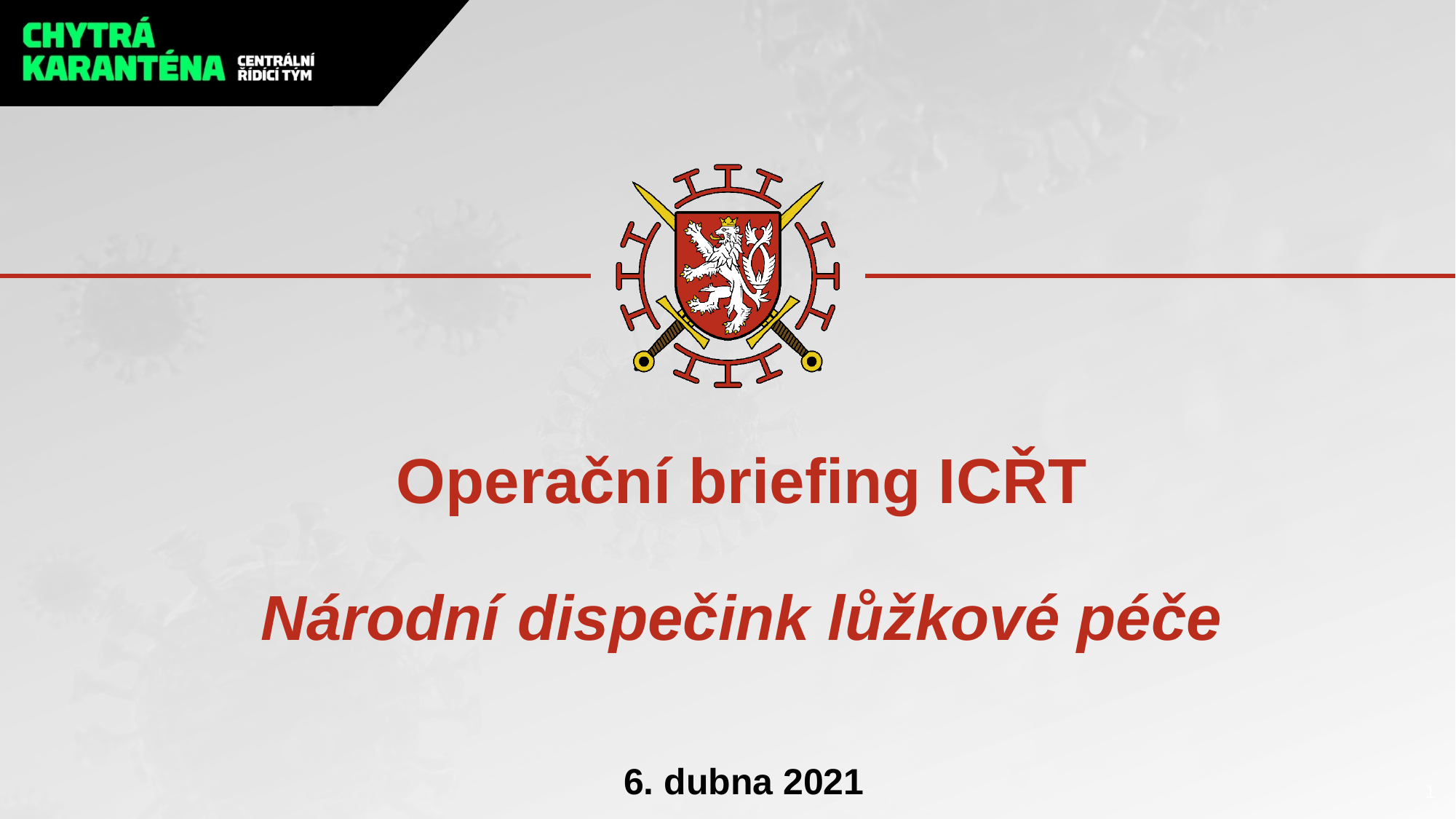

# Operační briefing ICŘT Národní dispečink lůžkové péče
6. dubna 2021
1